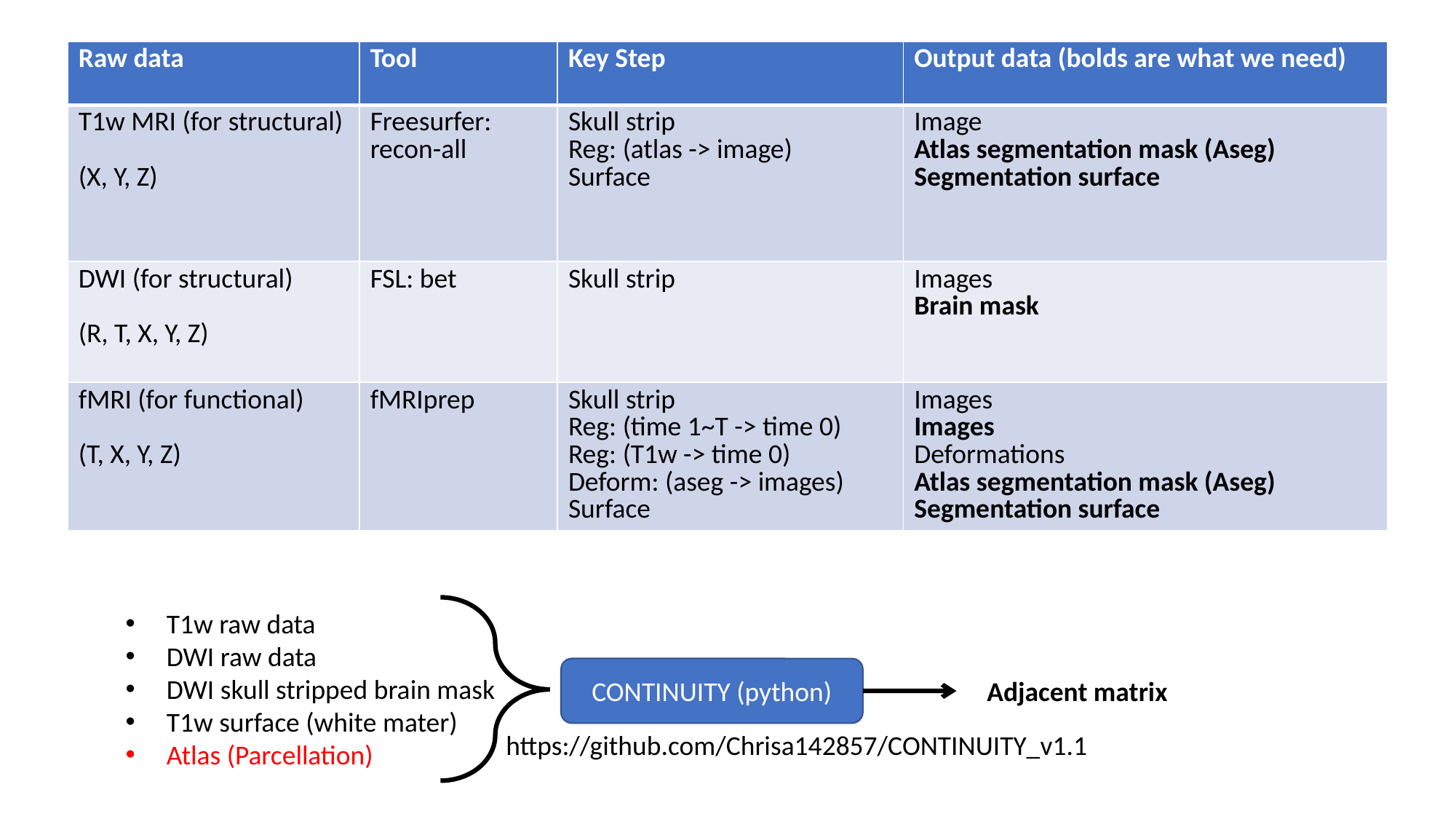

| Raw data | Tool | Key Step | Output data (bolds are what we need) |
| --- | --- | --- | --- |
| T1w MRI (for structural) (X, Y, Z) | Freesurfer: recon-all | Skull strip Reg: (atlas -> image) Surface | Image Atlas segmentation mask (Aseg) Segmentation surface |
| DWI (for structural) (R, T, X, Y, Z) | FSL: bet | Skull strip | Images Brain mask |
| fMRI (for functional) (T, X, Y, Z) | fMRIprep | Skull strip Reg: (time 1~T -> time 0) Reg: (T1w -> time 0) Deform: (aseg -> images) Surface | Images Images Deformations Atlas segmentation mask (Aseg) Segmentation surface |

T1w raw data
DWI raw data
DWI skull stripped brain mask
T1w surface (white mater)
Atlas (Parcellation)
CONTINUITY (python)
Adjacent matrix
https://github.com/Chrisa142857/CONTINUITY_v1.1